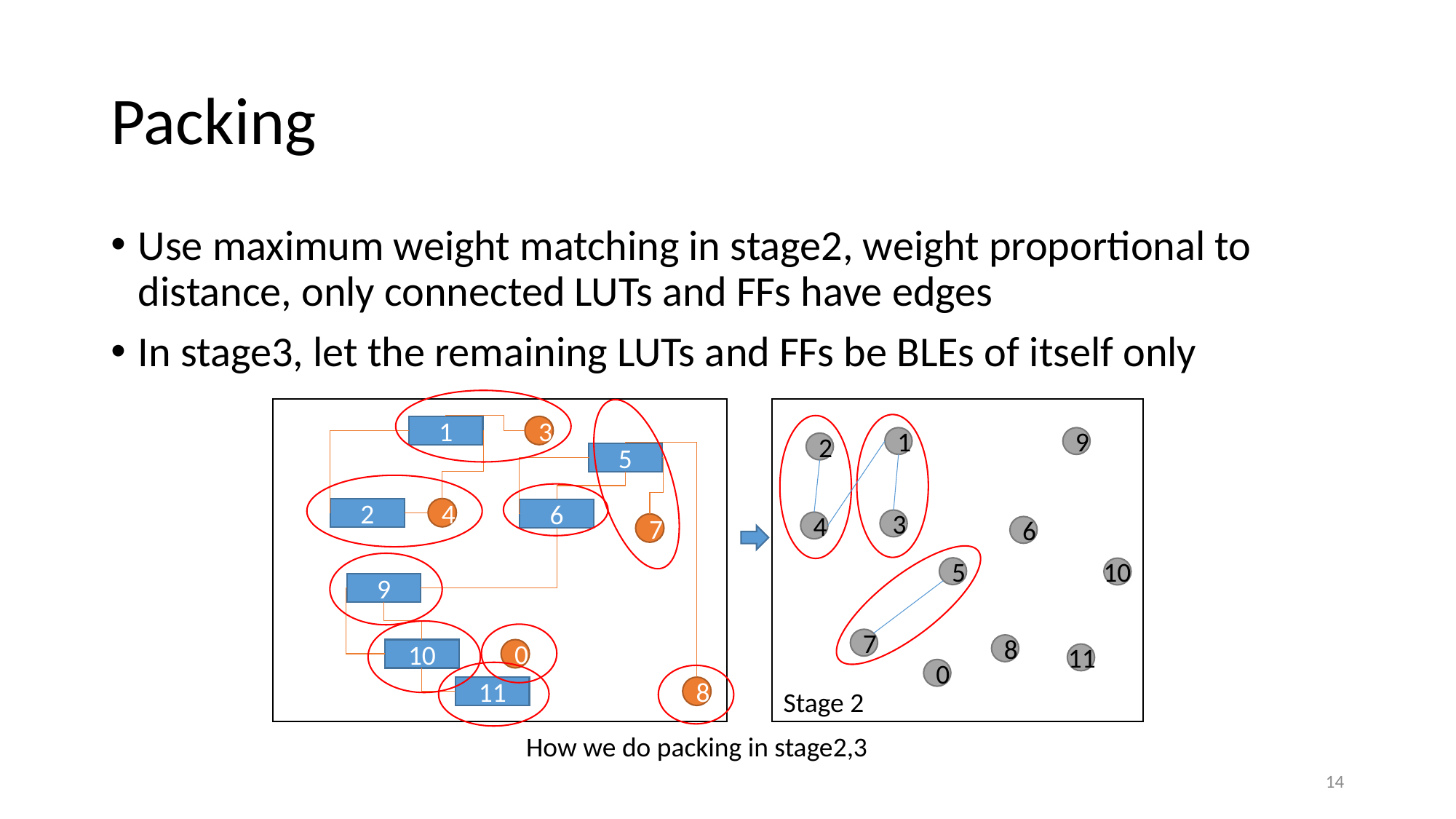

# Packing
Use maximum weight matching in stage2, weight proportional to distance, only connected LUTs and FFs have edges
In stage3, let the remaining LUTs and FFs be BLEs of itself only

3
1

1
9
2
5

4
2
6
3
4
7
6

10
5

9

7
8
11

0
10

0
8
11
Stage 2
How we do packing in stage2,3
14